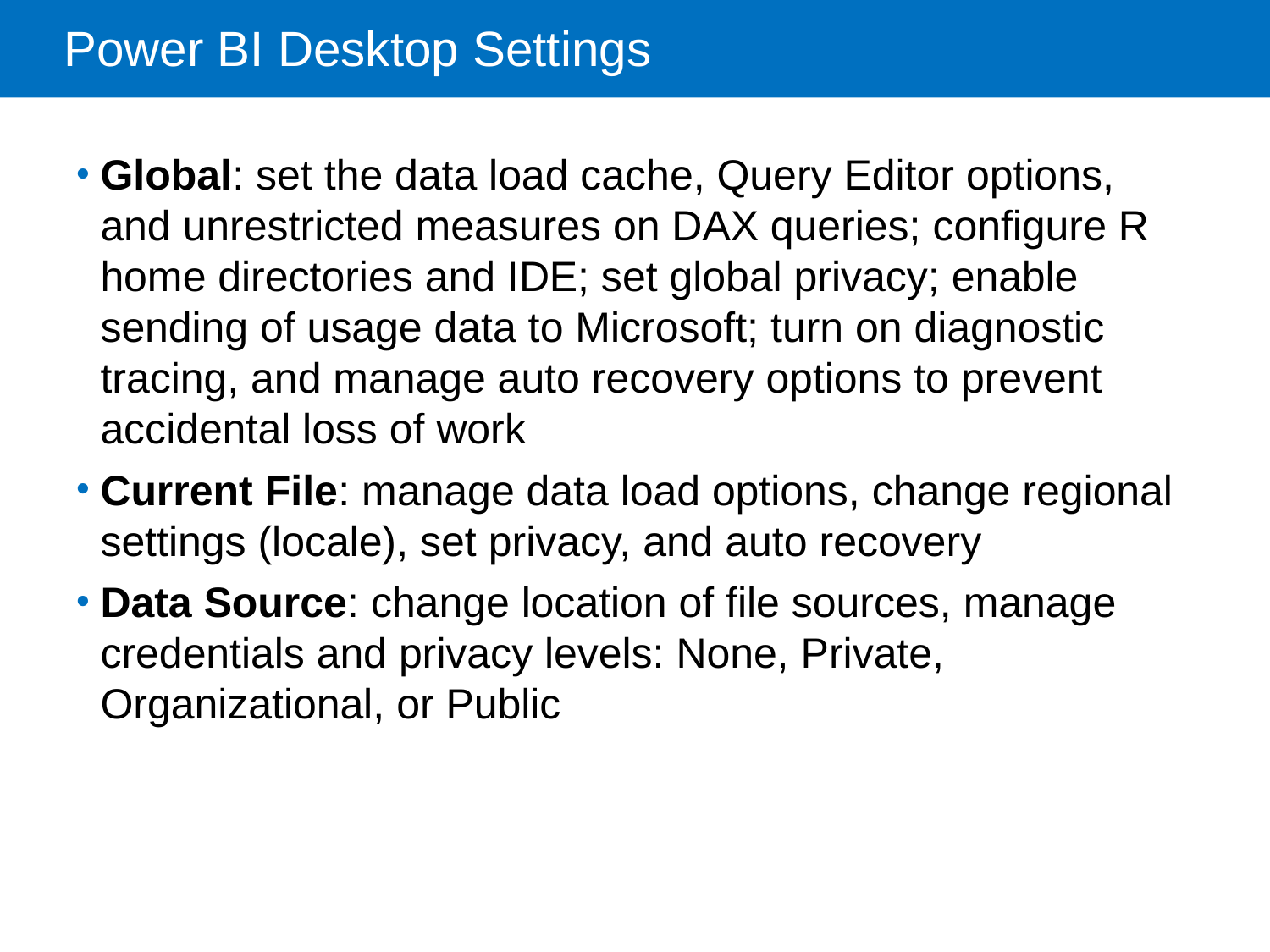

# Power BI Desktop Settings
Global: set the data load cache, Query Editor options, and unrestricted measures on DAX queries; configure R home directories and IDE; set global privacy; enable sending of usage data to Microsoft; turn on diagnostic tracing, and manage auto recovery options to prevent accidental loss of work
Current File: manage data load options, change regional settings (locale), set privacy, and auto recovery
Data Source: change location of file sources, manage credentials and privacy levels: None, Private, Organizational, or Public